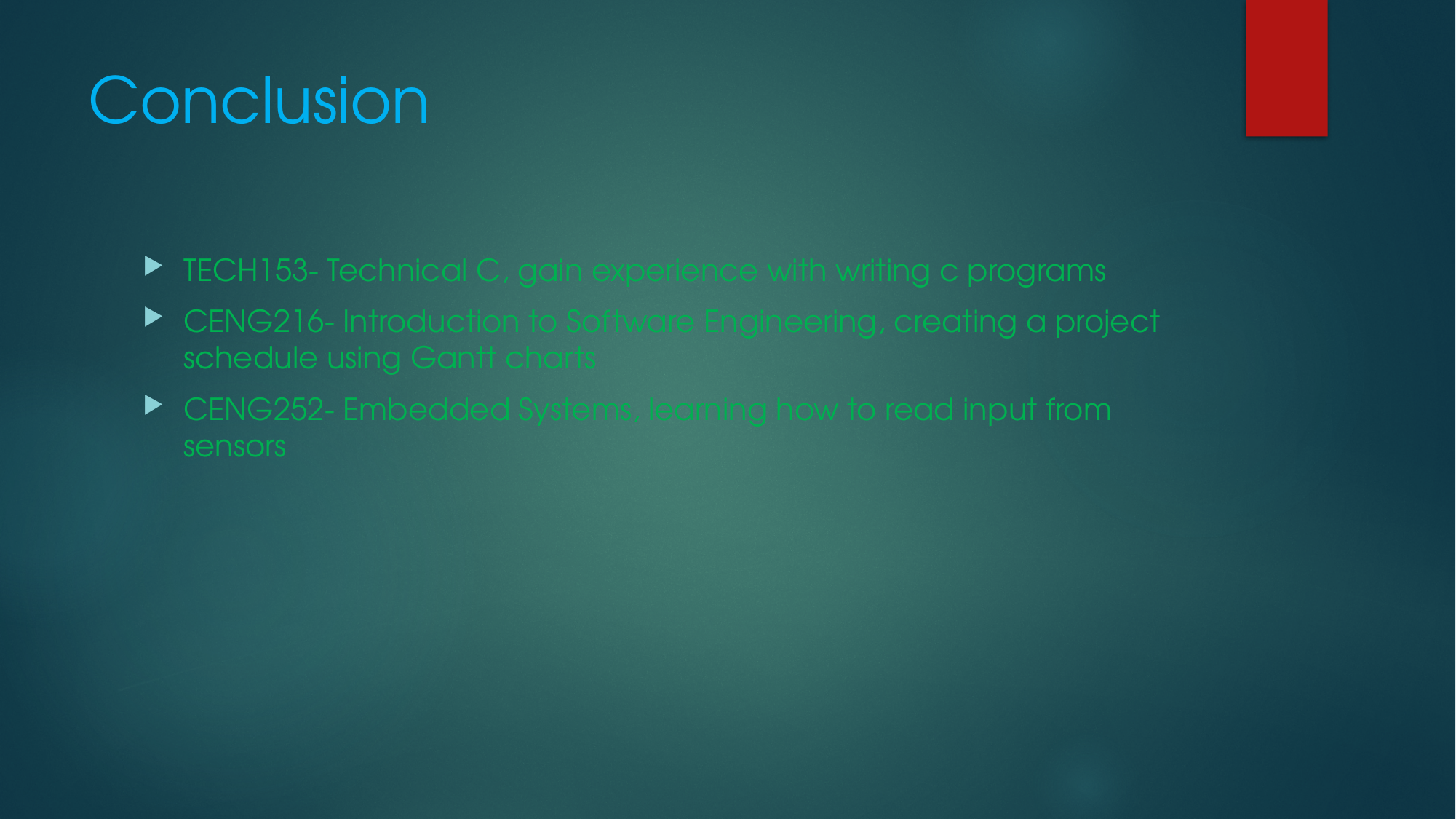

# Conclusion
TECH153- Technical C, gain experience with writing c programs
CENG216- Introduction to Software Engineering, creating a project schedule using Gantt charts
CENG252- Embedded Systems, learning how to read input from sensors